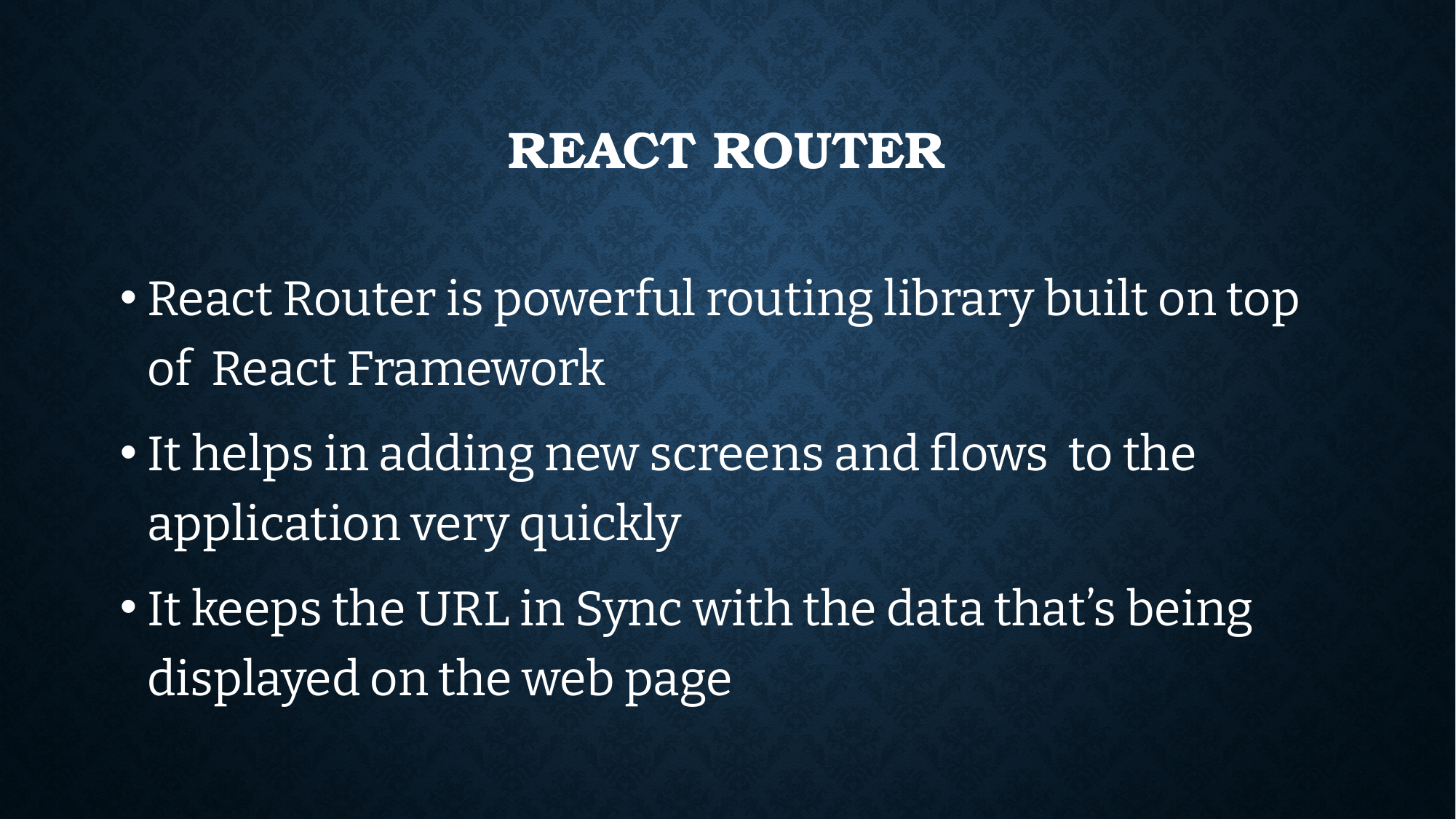

# React Router
React Router is powerful routing library built on top of  React Framework
It helps in adding new screens and flows  to the application very quickly
It keeps the URL in Sync with the data that’s being displayed on the web page